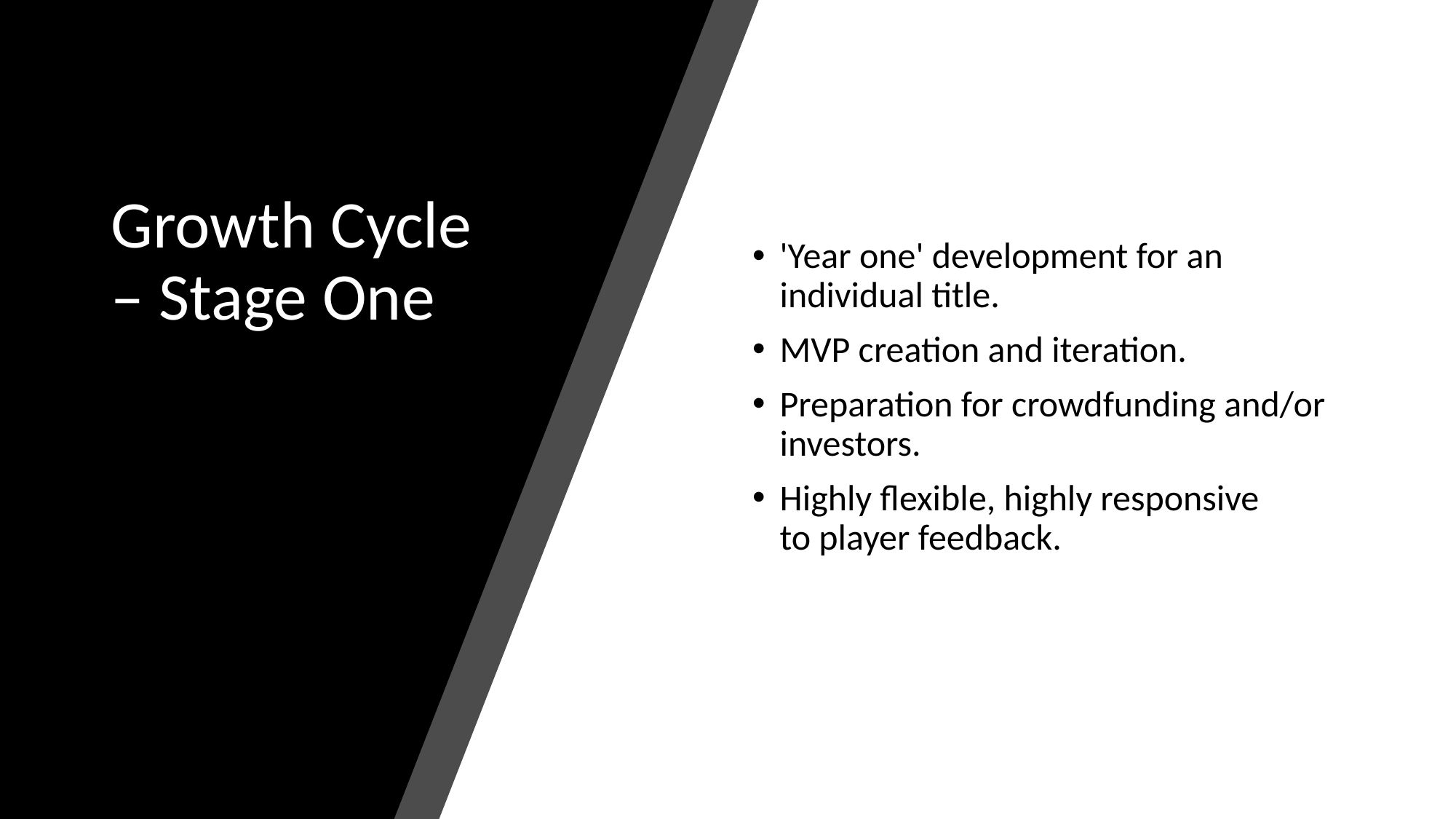

# Growth Cycle  – Stage One
'Year one' development for an individual title.
MVP creation and iteration.
Preparation for crowdfunding and/or investors.
Highly flexible, highly responsive to player feedback.